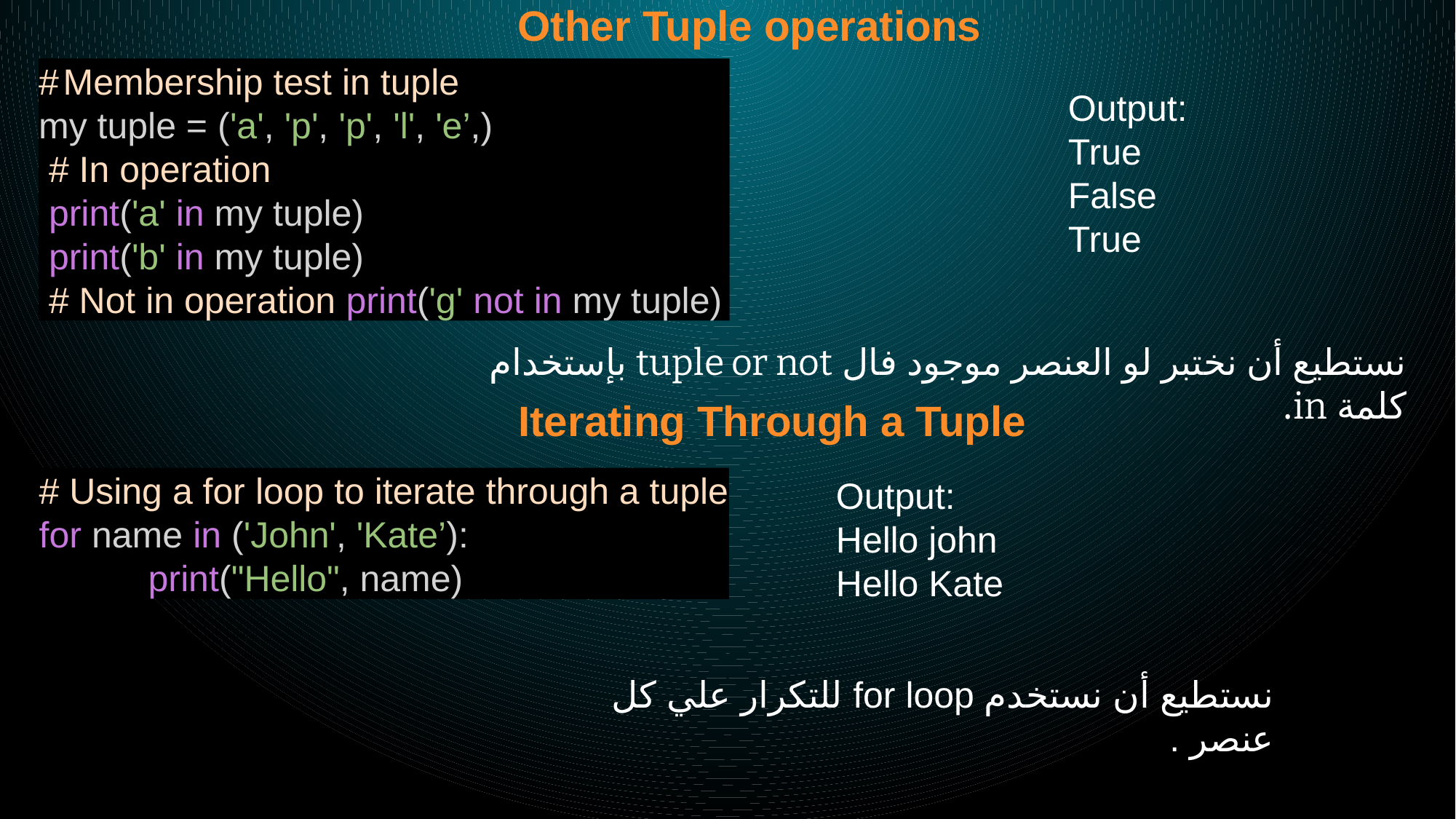

Other Tuple operations
# Membership test in tuple
my tuple = ('a', 'p', 'p', 'l', 'e’,)
 # In operation
 print('a' in my tuple)
 print('b' in my tuple)
 # Not in operation print('g' not in my tuple)
Output:
True
False
True

نستطيع أن نختبر لو العنصر موجود فال tuple or not بإستخدام كلمة in.
Iterating Through a Tuple
# Using a for loop to iterate through a tuple
for name in ('John', 'Kate’):
	print("Hello", name)
Output:
Hello john
Hello Kate
نستطيع أن نستخدم for loop للتكرار علي كل عنصر .